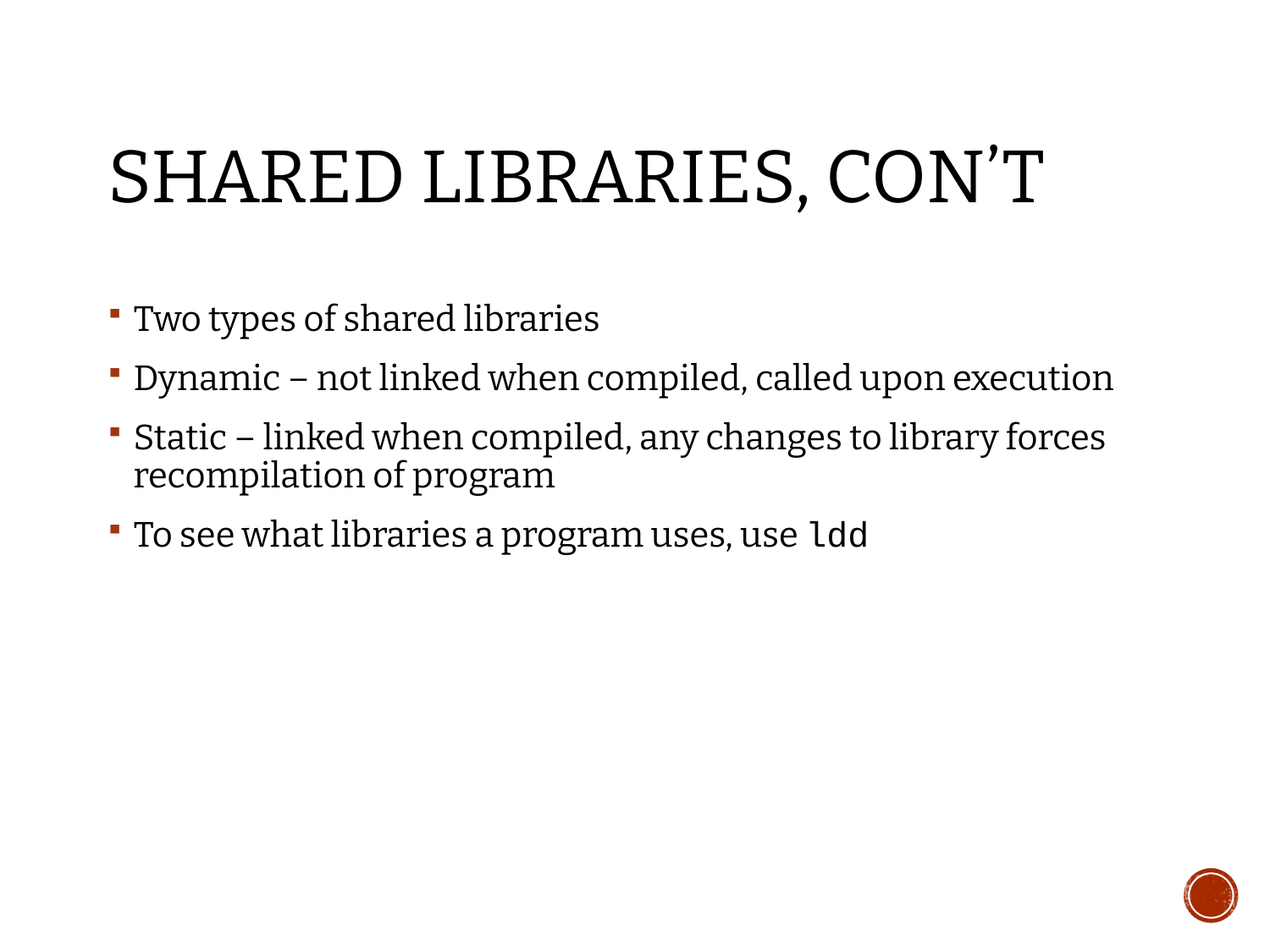

# Shared Libraries, con’t
Two types of shared libraries
Dynamic – not linked when compiled, called upon execution
Static – linked when compiled, any changes to library forces recompilation of program
To see what libraries a program uses, use ldd